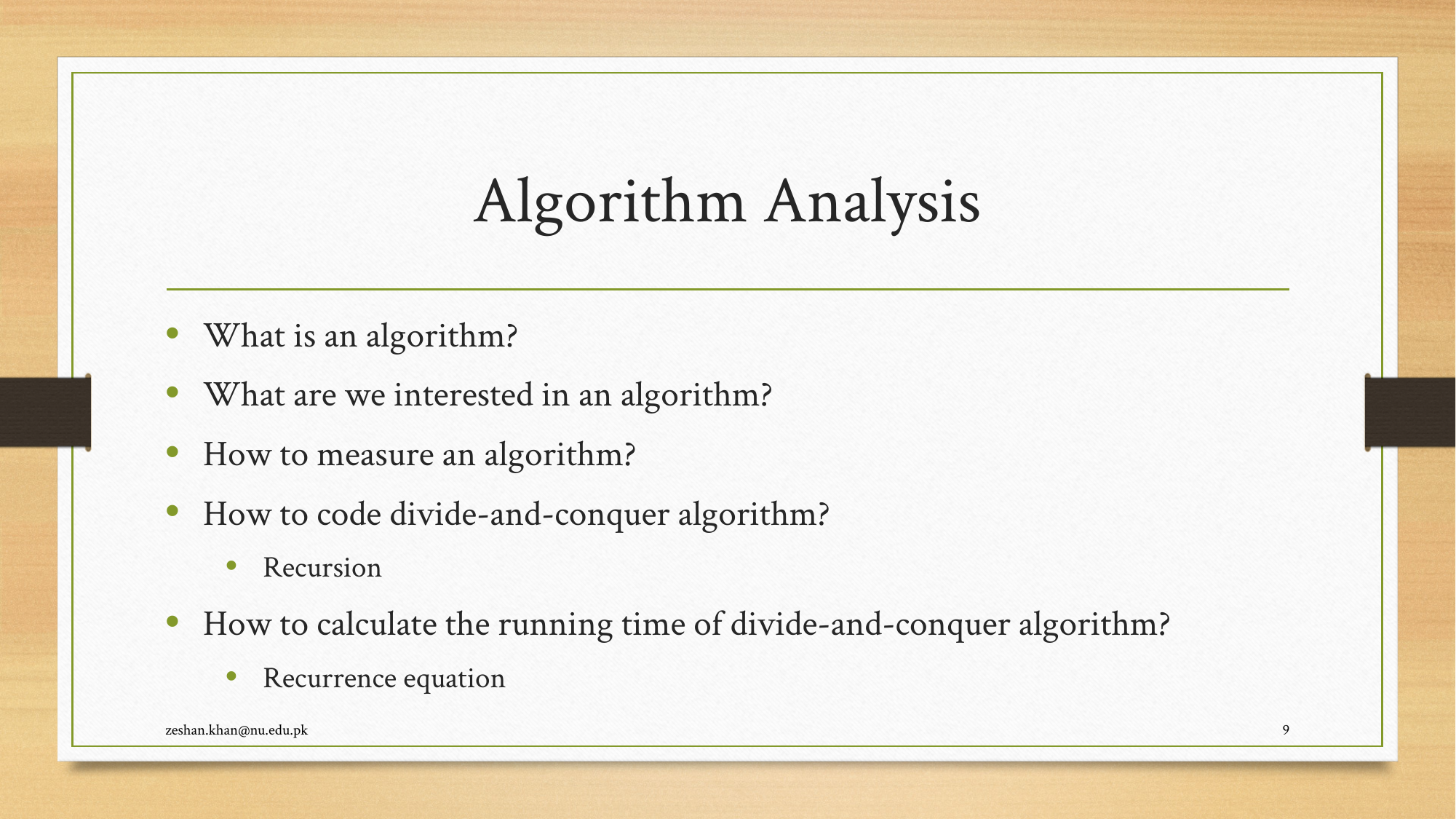

# Algorithm Analysis
What is an algorithm?
What are we interested in an algorithm?
How to measure an algorithm?
How to code divide-and-conquer algorithm?
Recursion
How to calculate the running time of divide-and-conquer algorithm?
Recurrence equation
zeshan.khan@nu.edu.pk
9